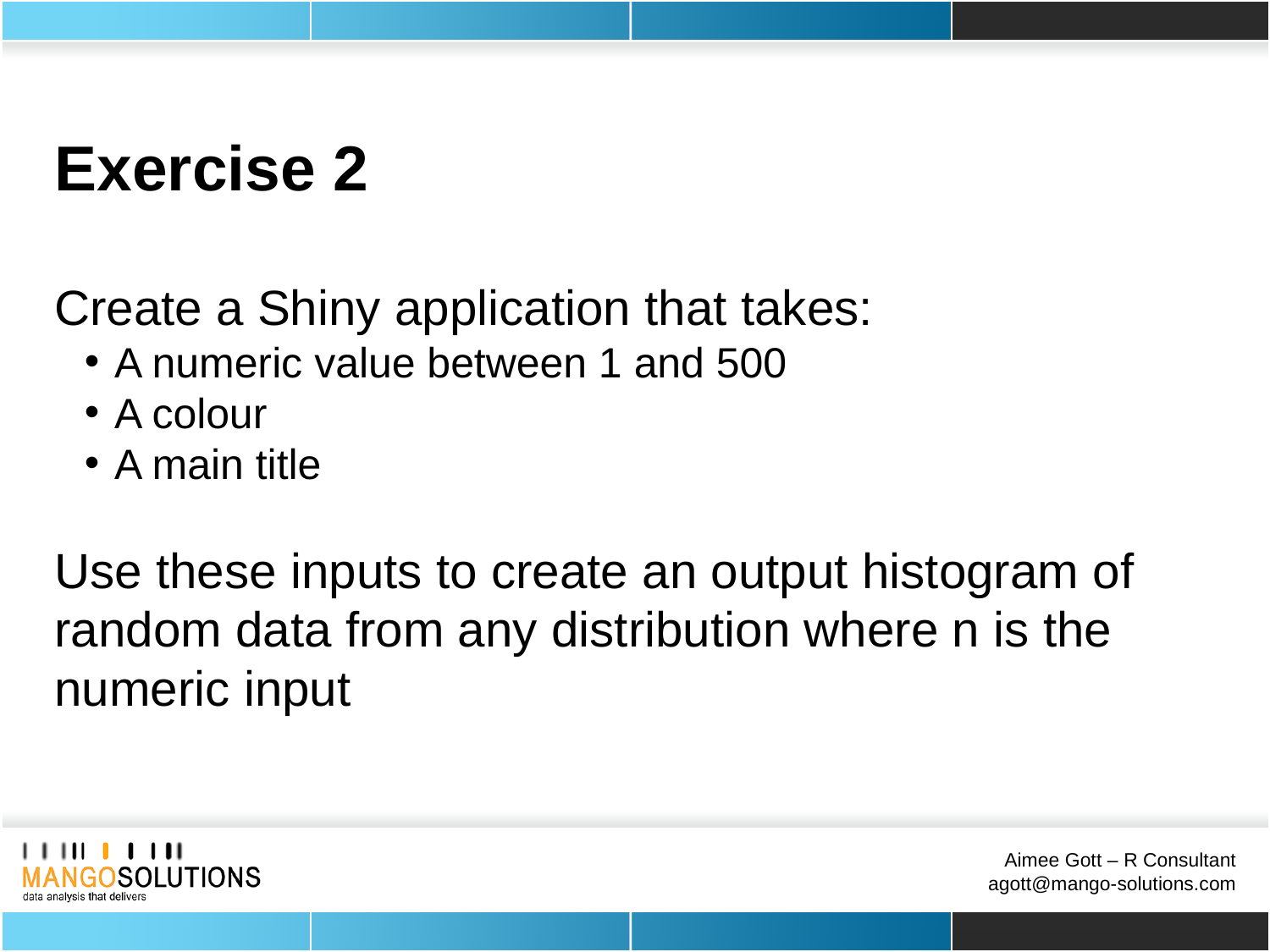

Exercise 2
Create a Shiny application that takes:
A numeric value between 1 and 500
A colour
A main title

Use these inputs to create an output histogram of random data from any distribution where n is the numeric input